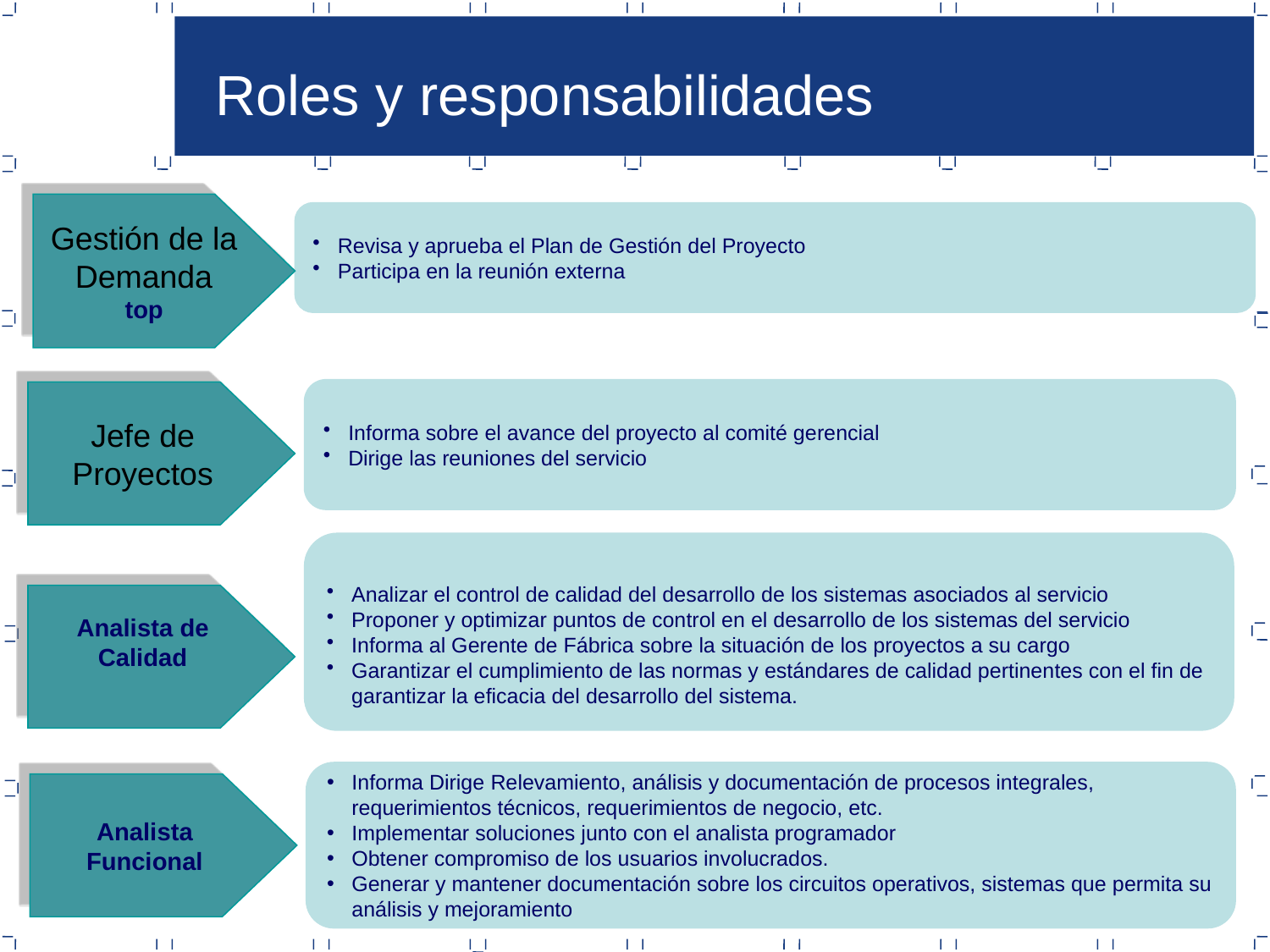

Roles y responsabilidades
Gestión de la Demanda
top
Revisa y aprueba el Plan de Gestión del Proyecto
Participa en la reunión externa
Informa sobre el avance del proyecto al comité gerencial
Dirige las reuniones del servicio
Jefe de Proyectos

Analizar el control de calidad del desarrollo de los sistemas asociados al servicio
Proponer y optimizar puntos de control en el desarrollo de los sistemas del servicio
Informa al Gerente de Fábrica sobre la situación de los proyectos a su cargo
Garantizar el cumplimiento de las normas y estándares de calidad pertinentes con el fin de garantizar la eficacia del desarrollo del sistema.
Analista de Calidad

Informa Dirige Relevamiento, análisis y documentación de procesos integrales, requerimientos técnicos, requerimientos de negocio, etc.
Implementar soluciones junto con el analista programador
Obtener compromiso de los usuarios involucrados.
Generar y mantener documentación sobre los circuitos operativos, sistemas que permita su análisis y mejoramiento
Analista Funcional